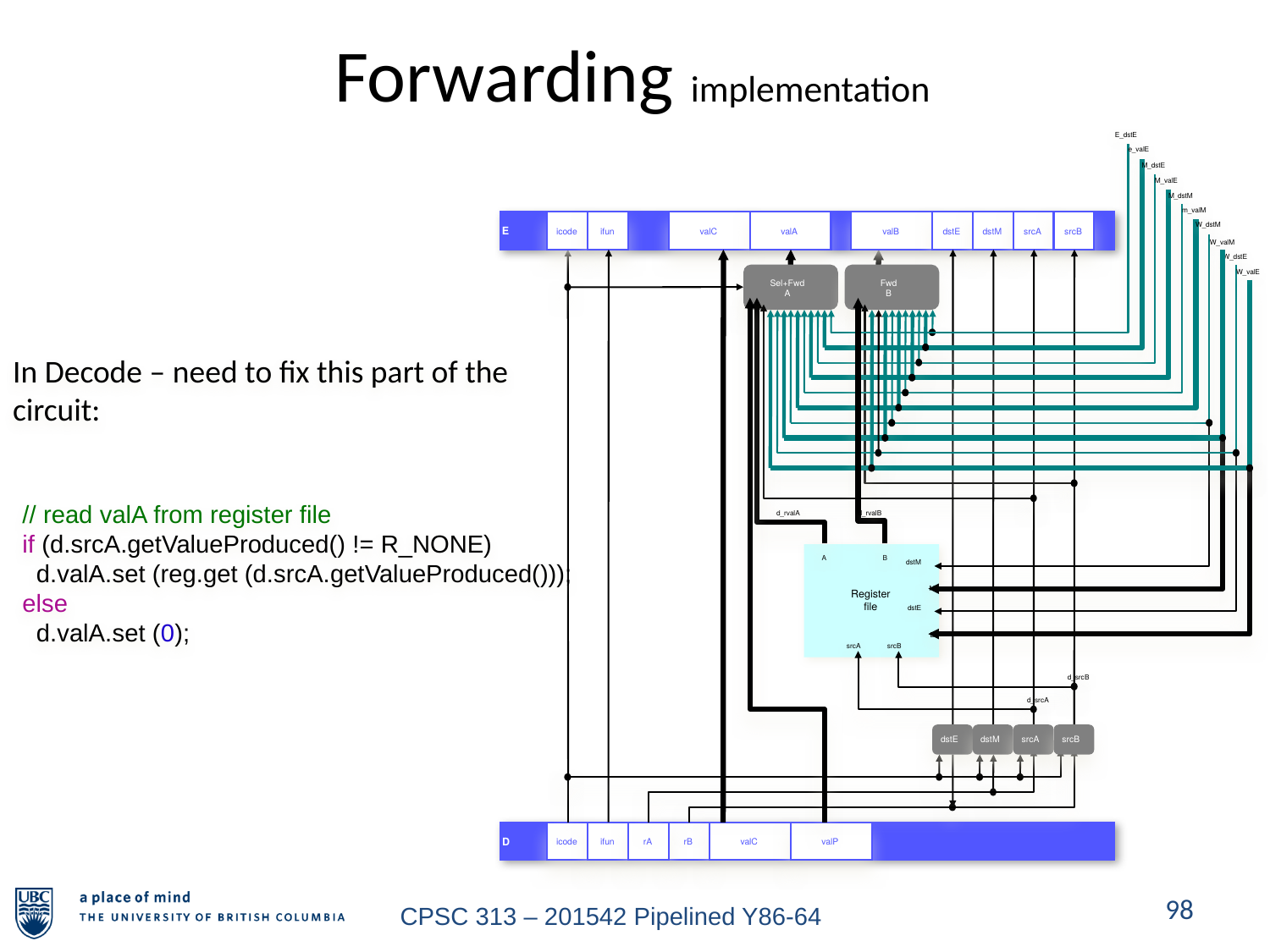

# Forwarding implementation
E_dstE
e_valE

M_dstE

M_valE

M_dstM

m_valM

W_dstM

E

icode

ifun

valC

valA

valB

dstE

dstM

srcA

srcB

W_valM

W_dstE

W_valE

Sel+Fwd
A

Fwd
B

d_rvalA
d_rvalB
B
A

Register
file
dstM
M
dstE
E
srcA
srcB

d_srcB

d_srcA

dstE

dstM

srcA

srcB

D

icode

ifun

rA

rB

valC

valP
In Decode – need to fix this part of the circuit:
// read valA from register file
if (d.srcA.getValueProduced() != R_NONE)
  d.valA.set (reg.get (d.srcA.getValueProduced()));
else
  d.valA.set (0);
98